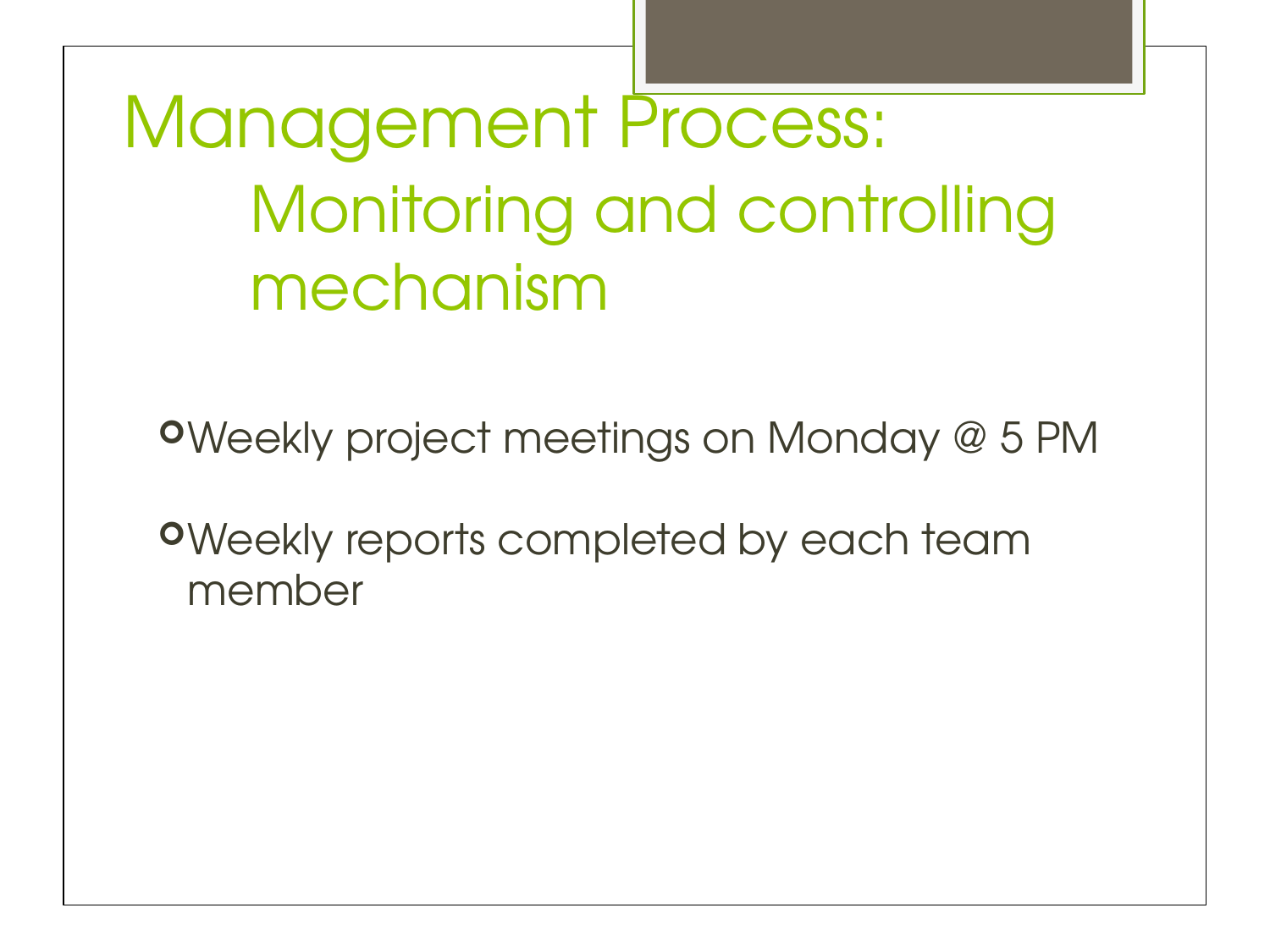

Management Process:
	Monitoring and controlling 	mechanism

Weekly project meetings on Monday @ 5 PM

Weekly reports completed by each team member